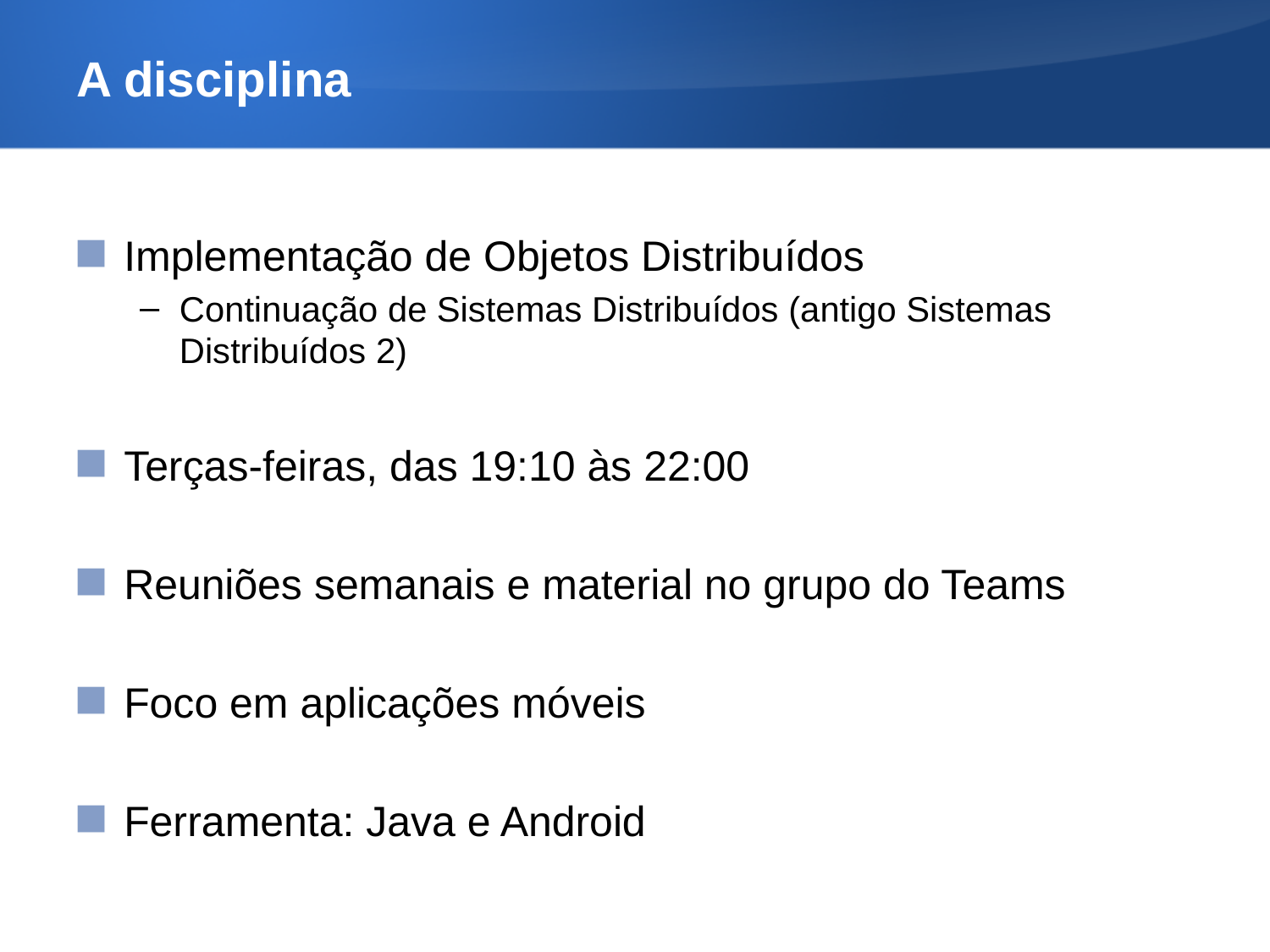

# A disciplina
Implementação de Objetos Distribuídos
Continuação de Sistemas Distribuídos (antigo Sistemas Distribuídos 2)

Terças-feiras, das 19:10 às 22:00

Reuniões semanais e material no grupo do Teams

Foco em aplicações móveis

Ferramenta: Java e Android